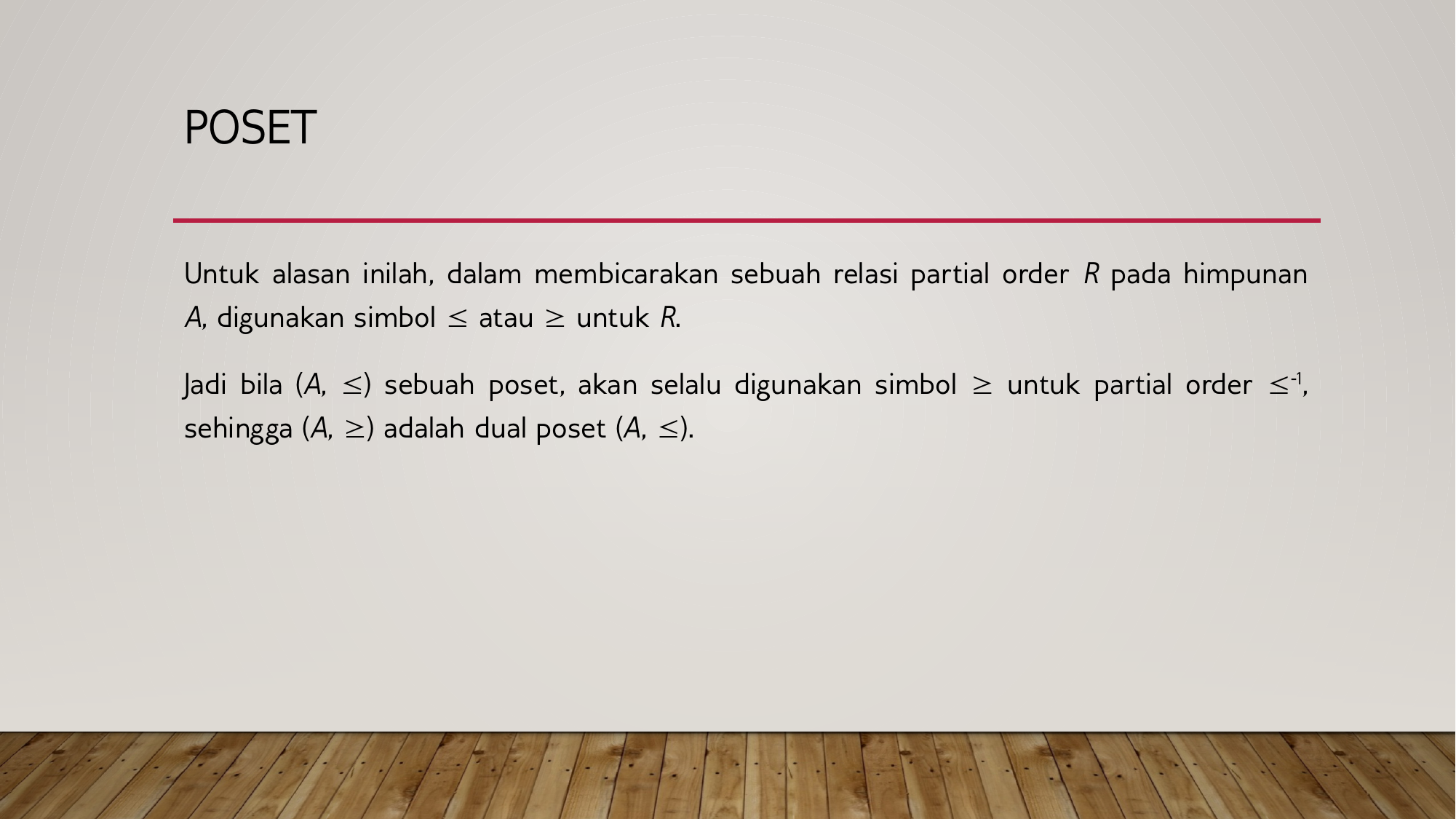

# poset
Untuk alasan inilah, dalam membicarakan sebuah relasi partial order R pada himpunan A, digunakan simbol ≤ atau ≥ untuk R.
Jadi bila (A, ≤) sebuah poset, akan selalu digunakan simbol ≥ untuk partial order ≤−1, sehingga (A, ≥) adalah dual poset (A, ≤).